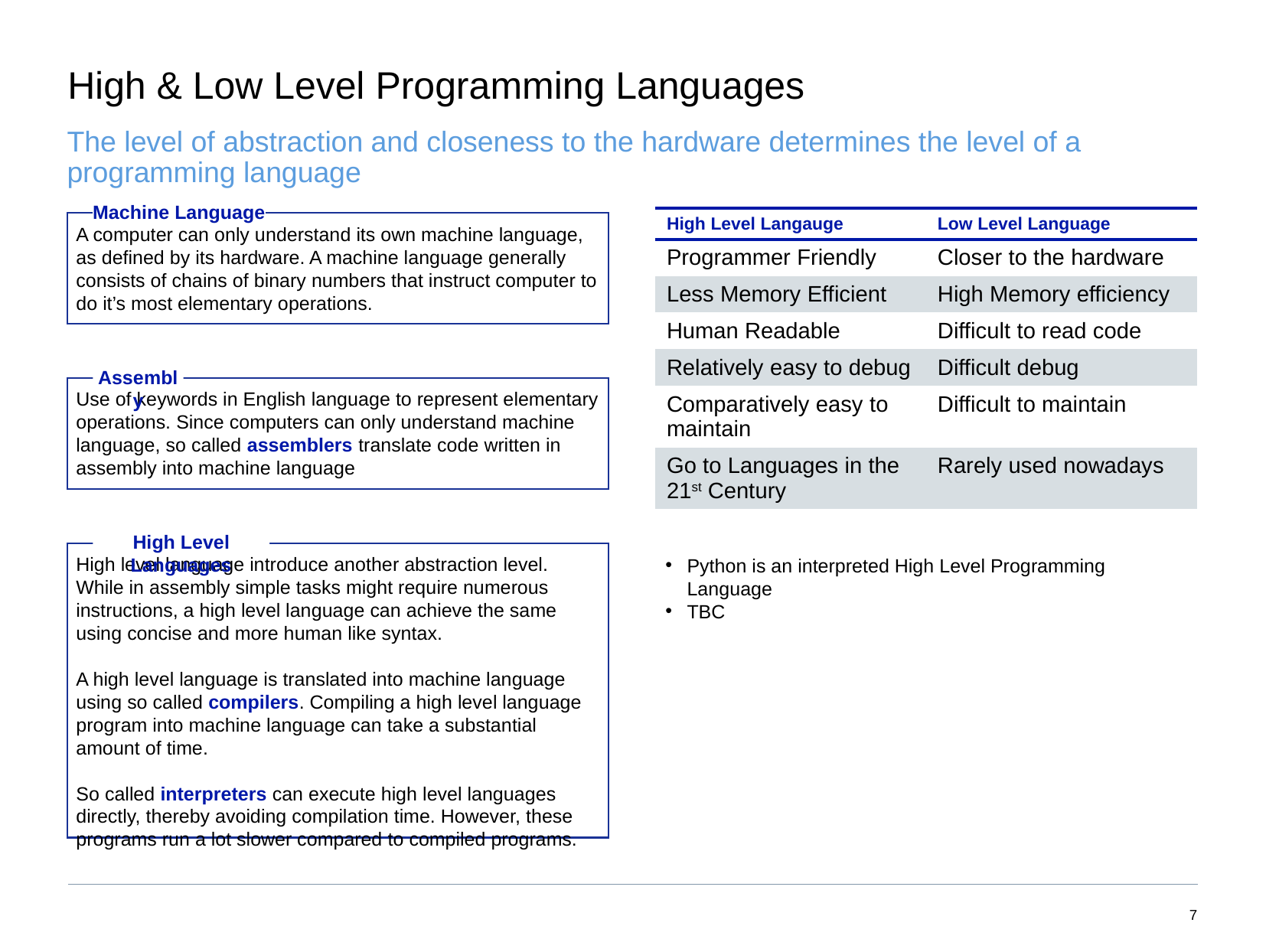

# High & Low Level Programming Languages
The level of abstraction and closeness to the hardware determines the level of a programming language
Machine Language
A computer can only understand its own machine language, as defined by its hardware. A machine language generally consists of chains of binary numbers that instruct computer to do it’s most elementary operations.

| High Level Langauge | Low Level Language |
| --- | --- |
| Programmer Friendly | Closer to the hardware |
| Less Memory Efficient | High Memory efficiency |
| Human Readable | Difficult to read code |
| Relatively easy to debug | Difficult debug |
| Comparatively easy to maintain | Difficult to maintain |
| Go to Languages in the 21st Century | Rarely used nowadays |
Assembly
Use of keywords in English language to represent elementary operations. Since computers can only understand machine language, so called assemblers translate code written in assembly into machine language

High Level Languages
High level language introduce another abstraction level. While in assembly simple tasks might require numerous instructions, a high level language can achieve the same using concise and more human like syntax.

A high level language is translated into machine language using so called compilers. Compiling a high level language program into machine language can take a substantial amount of time.

So called interpreters can execute high level languages directly, thereby avoiding compilation time. However, these programs run a lot slower compared to compiled programs.

Python is an interpreted High Level Programming Language
TBC

7